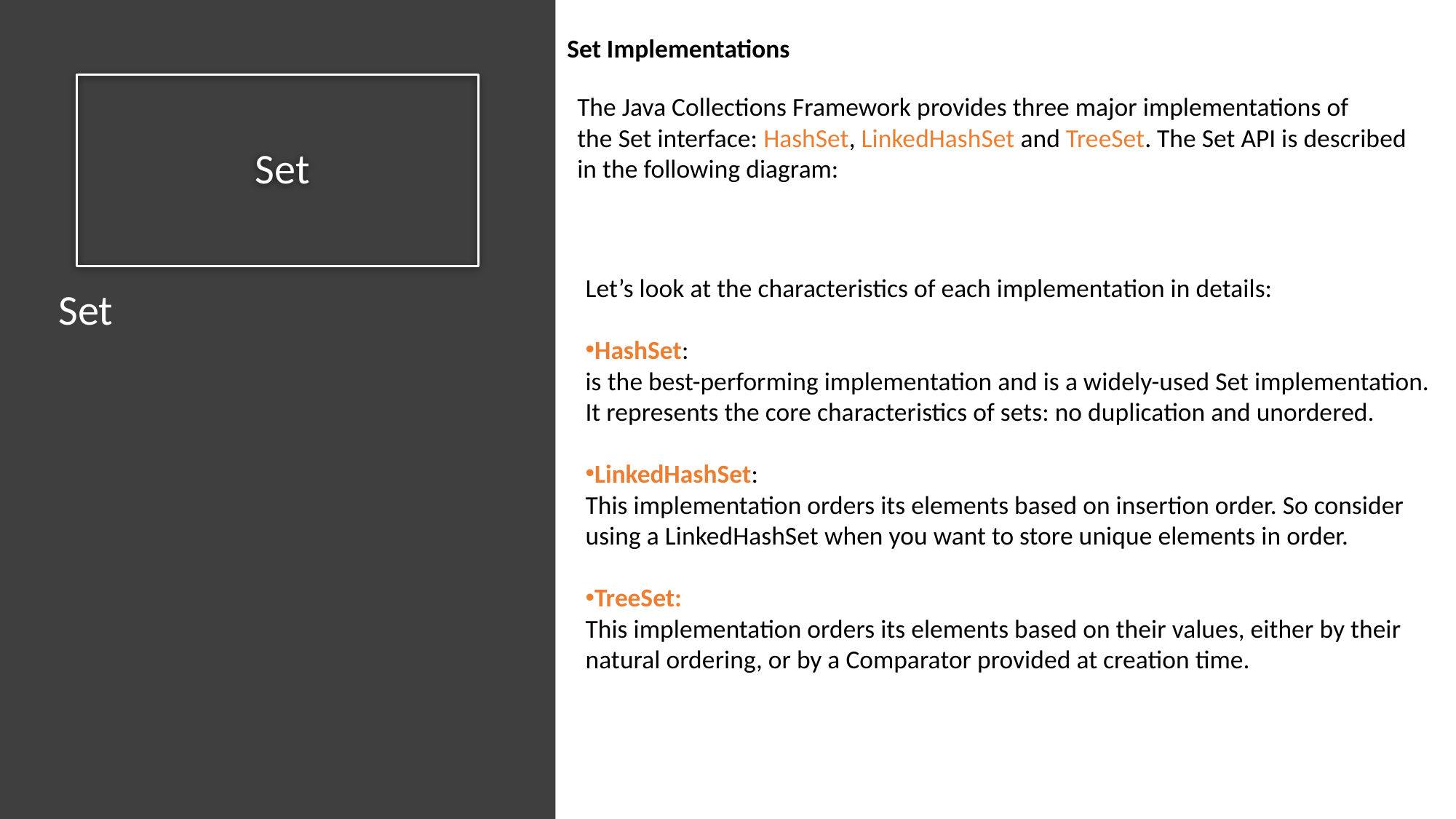

Set Implementations
# Set
The Java Collections Framework provides three major implementations of the Set interface: HashSet, LinkedHashSet and TreeSet. The Set API is described in the following diagram:
Let’s look at the characteristics of each implementation in details:

HashSet:
is the best-performing implementation and is a widely-used Set implementation. It represents the core characteristics of sets: no duplication and unordered.

LinkedHashSet:
This implementation orders its elements based on insertion order. So consider using a LinkedHashSet when you want to store unique elements in order.

TreeSet:
This implementation orders its elements based on their values, either by their natural ordering, or by a Comparator provided at creation time.
Set